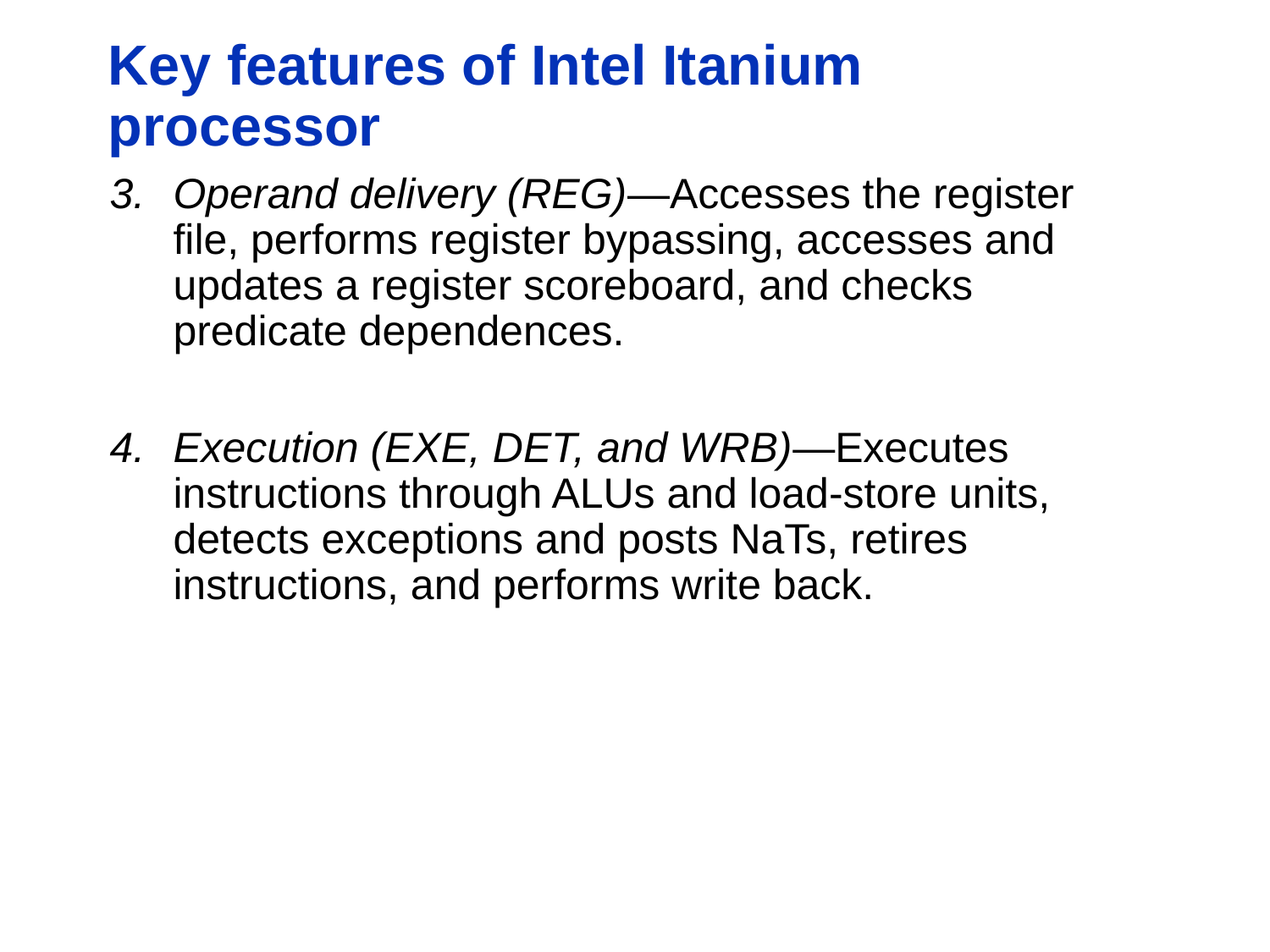

# Key features of Intel Itanium processor
Operand delivery (REG)—Accesses the register file, performs register bypassing, accesses and updates a register scoreboard, and checks predicate dependences.

Execution (EXE, DET, and WRB)—Executes instructions through ALUs and load-store units, detects exceptions and posts NaTs, retires instructions, and performs write back.